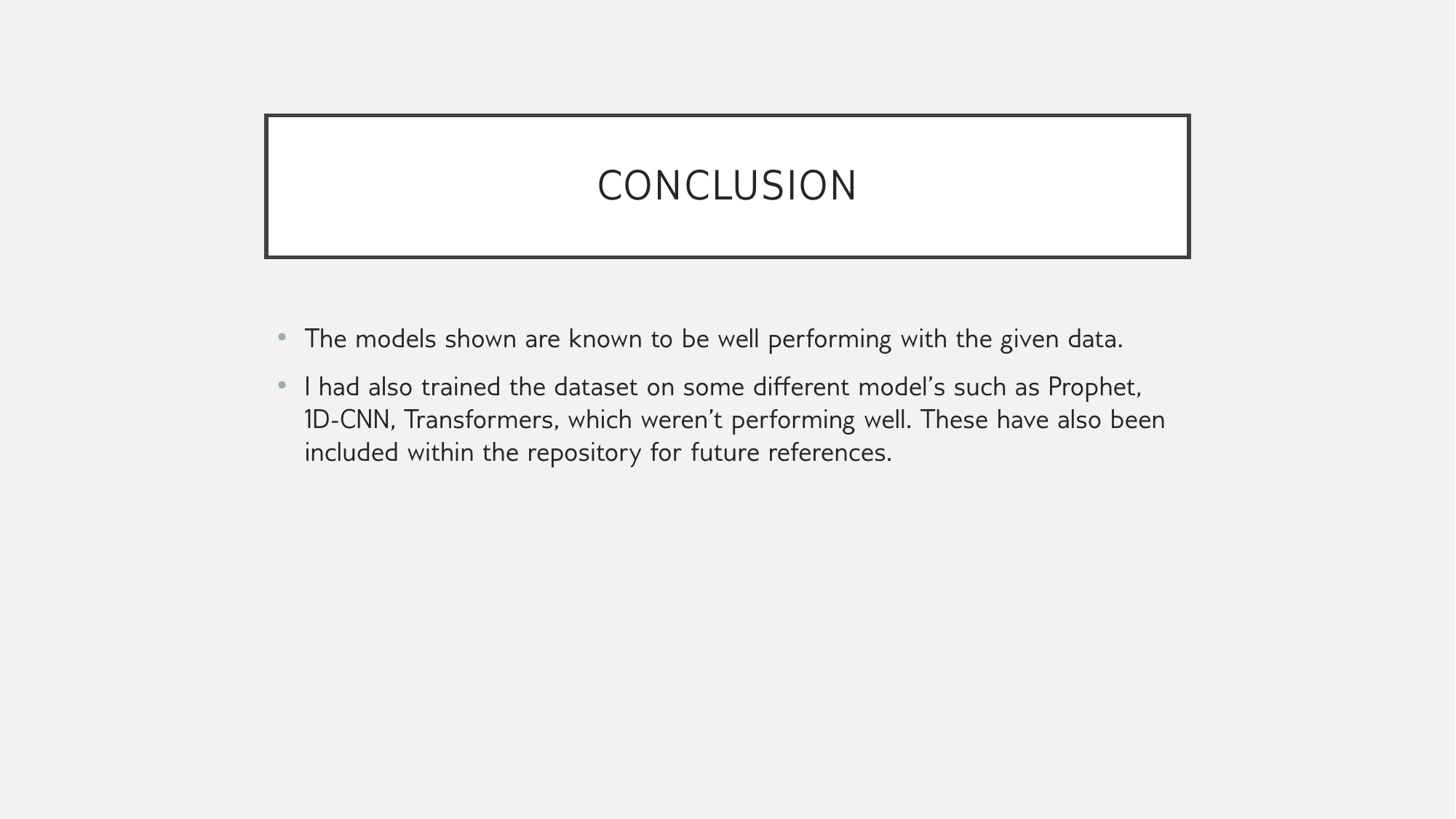

# Conclusion
The models shown are known to be well performing with the given data.
I had also trained the dataset on some different model’s such as Prophet, 1D-CNN, Transformers, which weren’t performing well. These have also been included within the repository for future references.